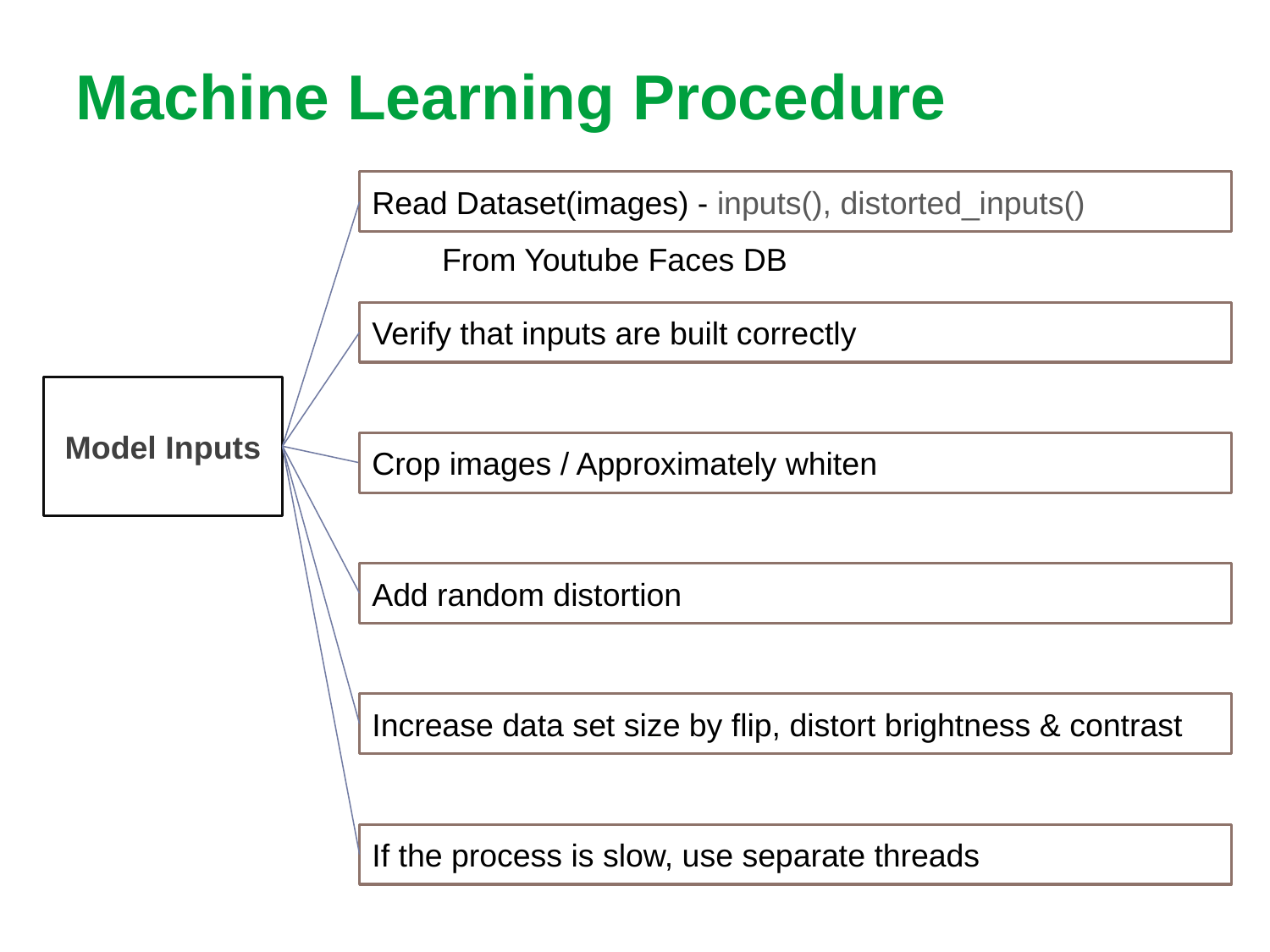

# Machine Learning Procedure
Read Dataset(images) - inputs(), distorted_inputs()
From Youtube Faces DB
Verify that inputs are built correctly
Model Inputs
Crop images / Approximately whiten
Add random distortion
Increase data set size by flip, distort brightness & contrast
If the process is slow, use separate threads